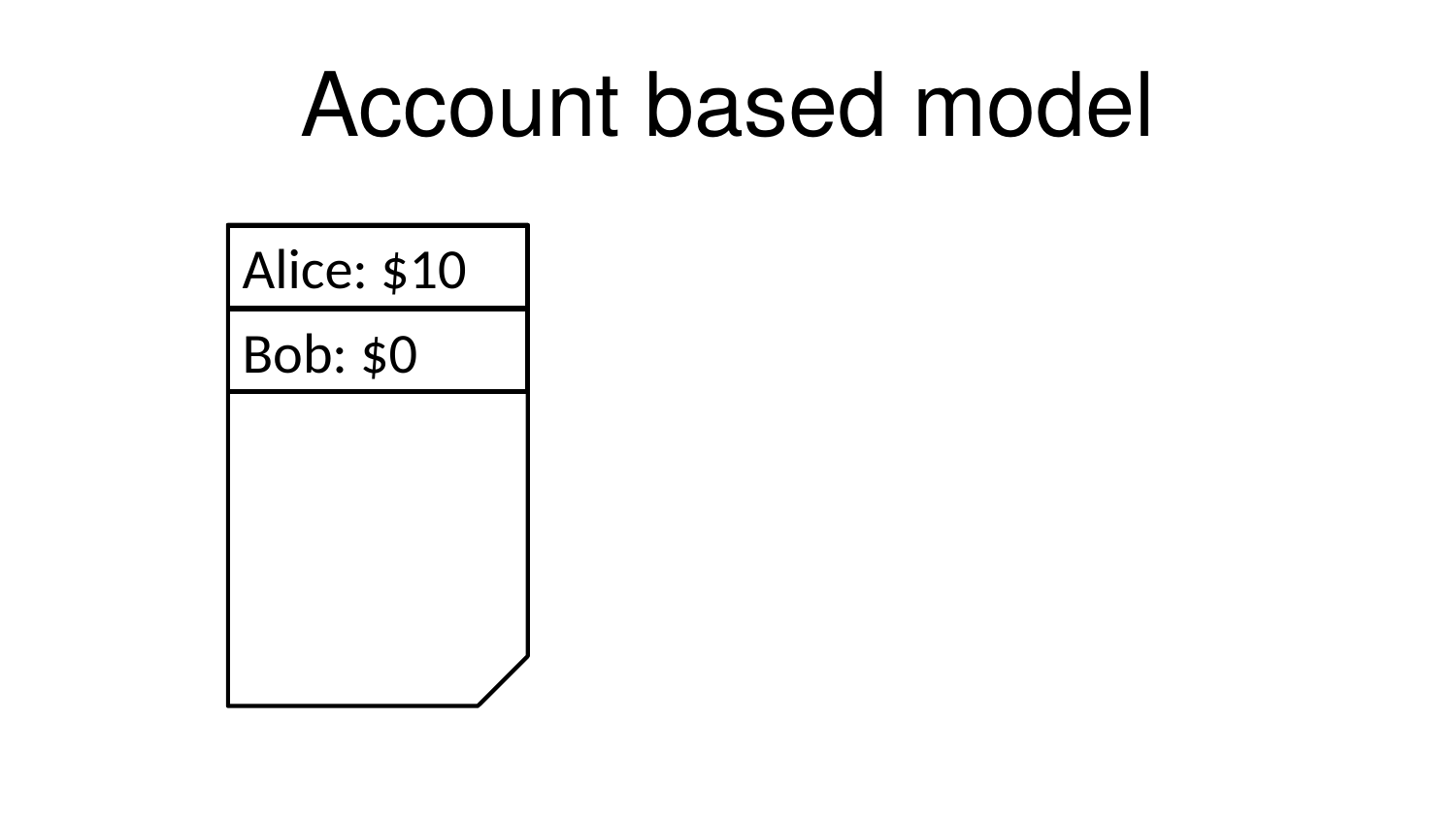

# Account based model

Alice: $10
Bob: $0